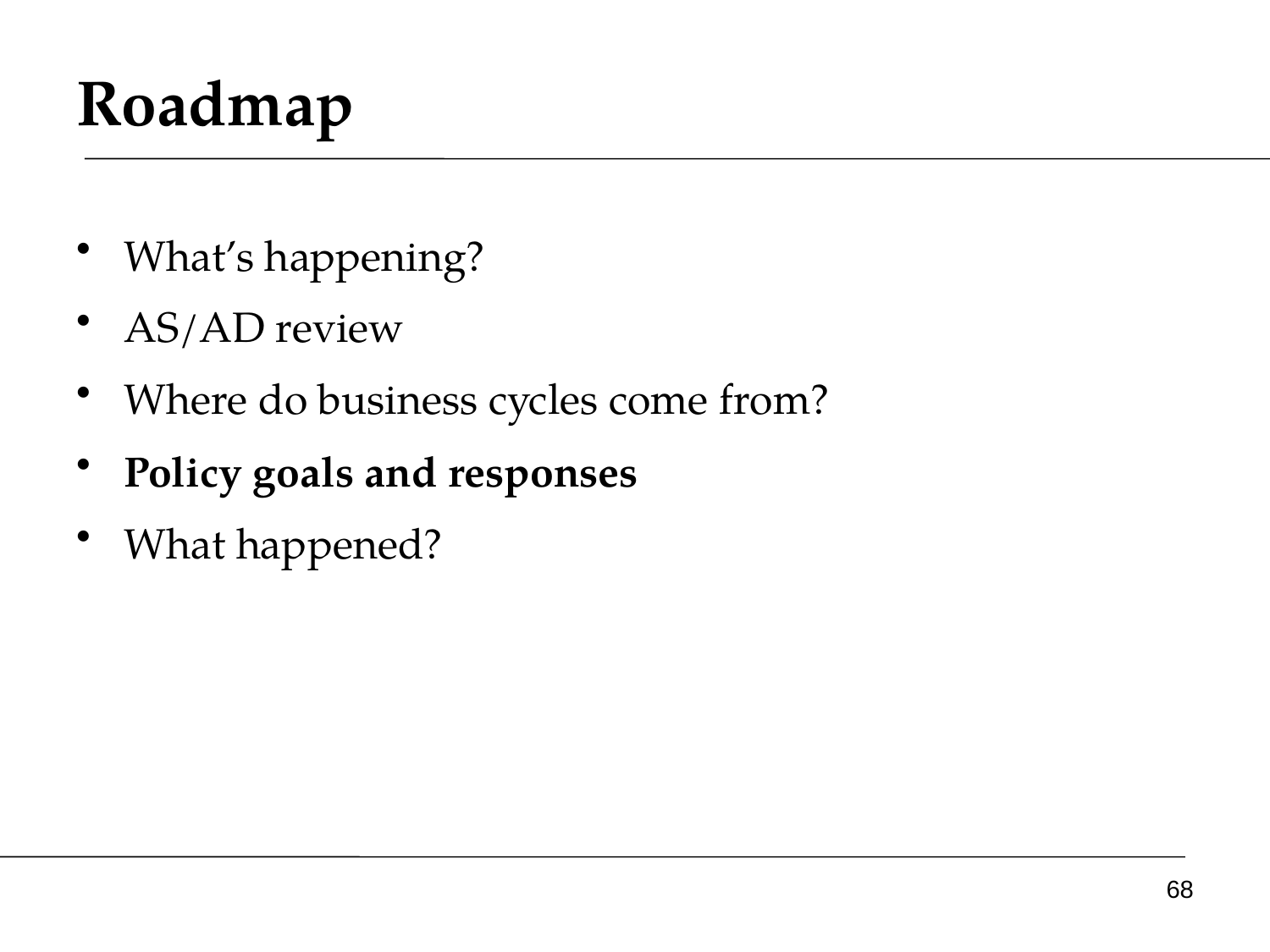

# Roadmap
What’s happening?
AS/AD review
Where do business cycles come from?
Policy goals and responses
What happened?
68